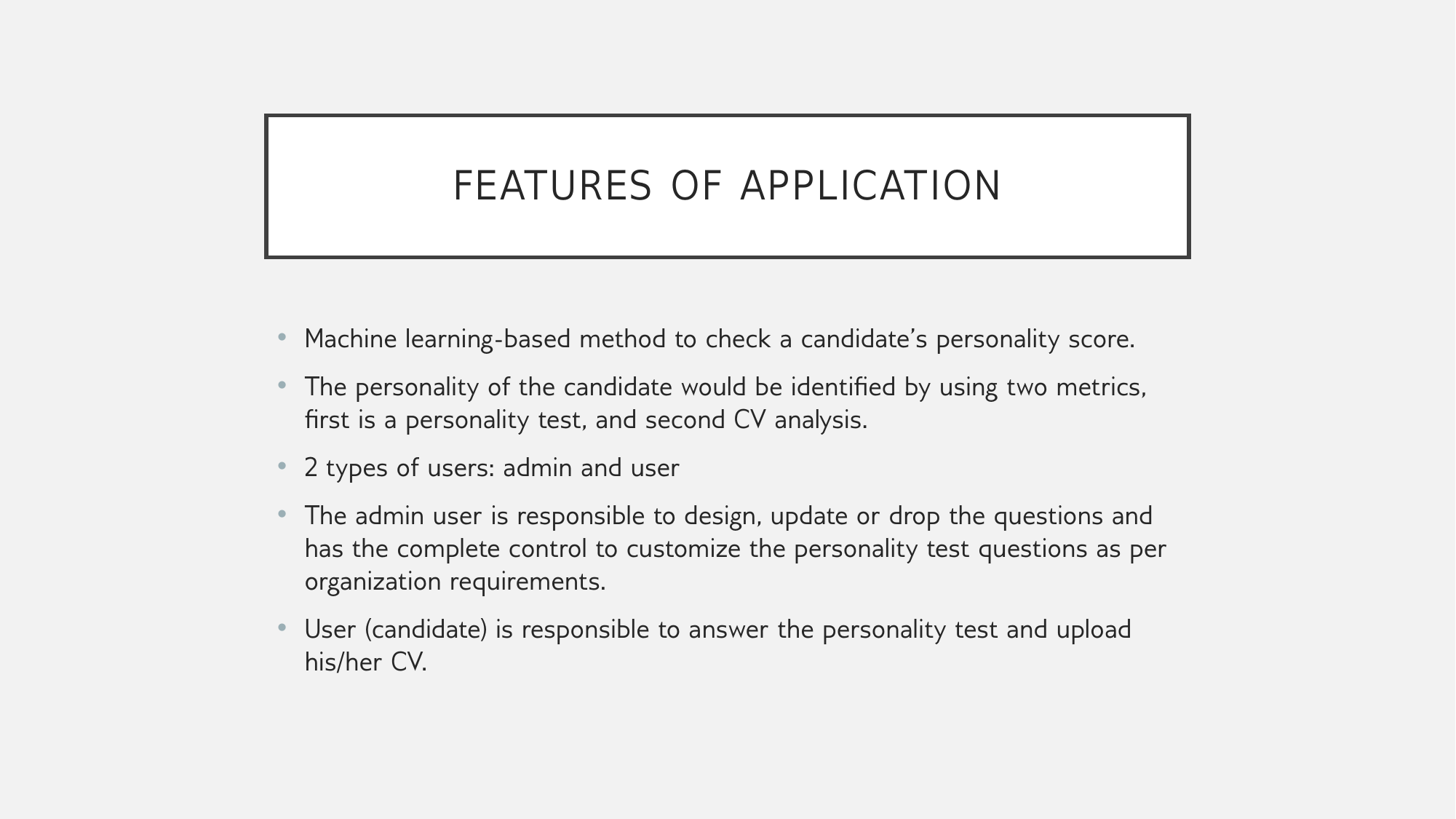

# Features of application
Machine learning-based method to check a candidate’s personality score.
The personality of the candidate would be identified by using two metrics, first is a personality test, and second CV analysis.
2 types of users: admin and user
The admin user is responsible to design, update or drop the questions and has the complete control to customize the personality test questions as per organization requirements.
User (candidate) is responsible to answer the personality test and upload his/her CV.